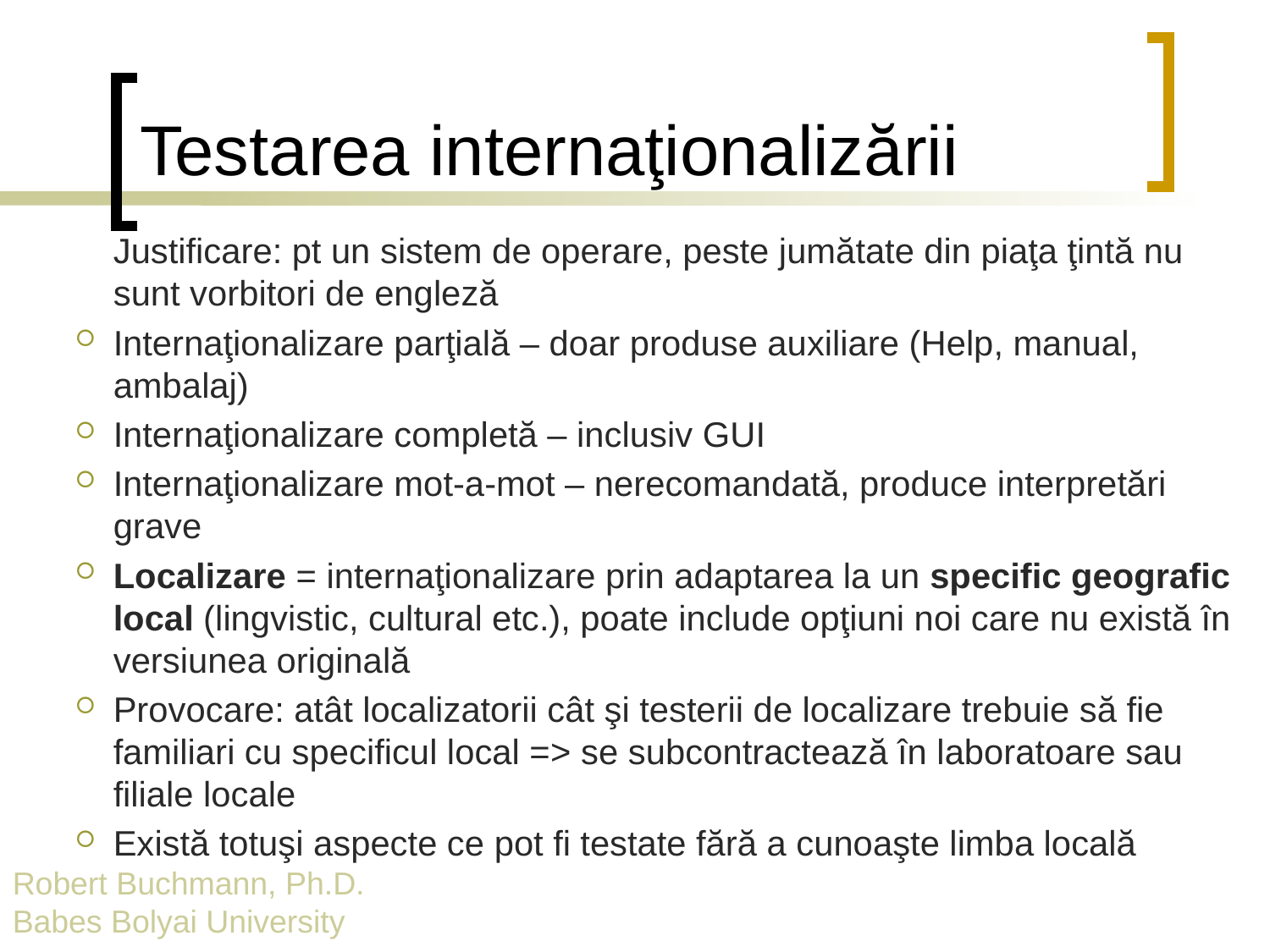

# Testarea internaţionalizării
	Justificare: pt un sistem de operare, peste jumătate din piaţa ţintă nu sunt vorbitori de engleză
Internaţionalizare parţială – doar produse auxiliare (Help, manual, ambalaj)
Internaţionalizare completă – inclusiv GUI
Internaţionalizare mot-a-mot – nerecomandată, produce interpretări grave
Localizare = internaţionalizare prin adaptarea la un specific geografic local (lingvistic, cultural etc.), poate include opţiuni noi care nu există în versiunea originală
Provocare: atât localizatorii cât şi testerii de localizare trebuie să fie familiari cu specificul local => se subcontractează în laboratoare sau filiale locale
Există totuşi aspecte ce pot fi testate fără a cunoaşte limba locală